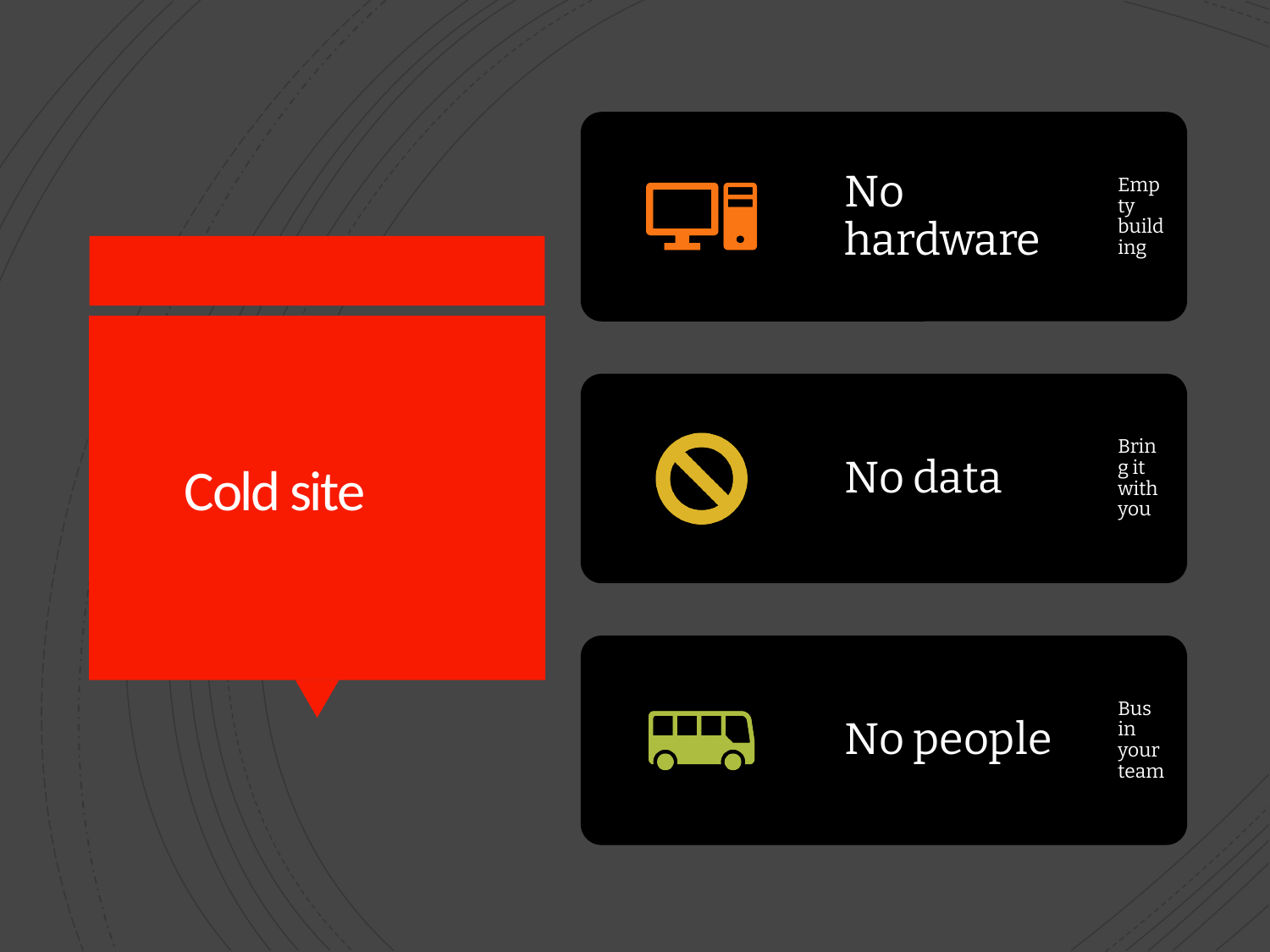

No hardware
Empty building
No data
Bring it with you
No people
Bus in your team
# Cold site